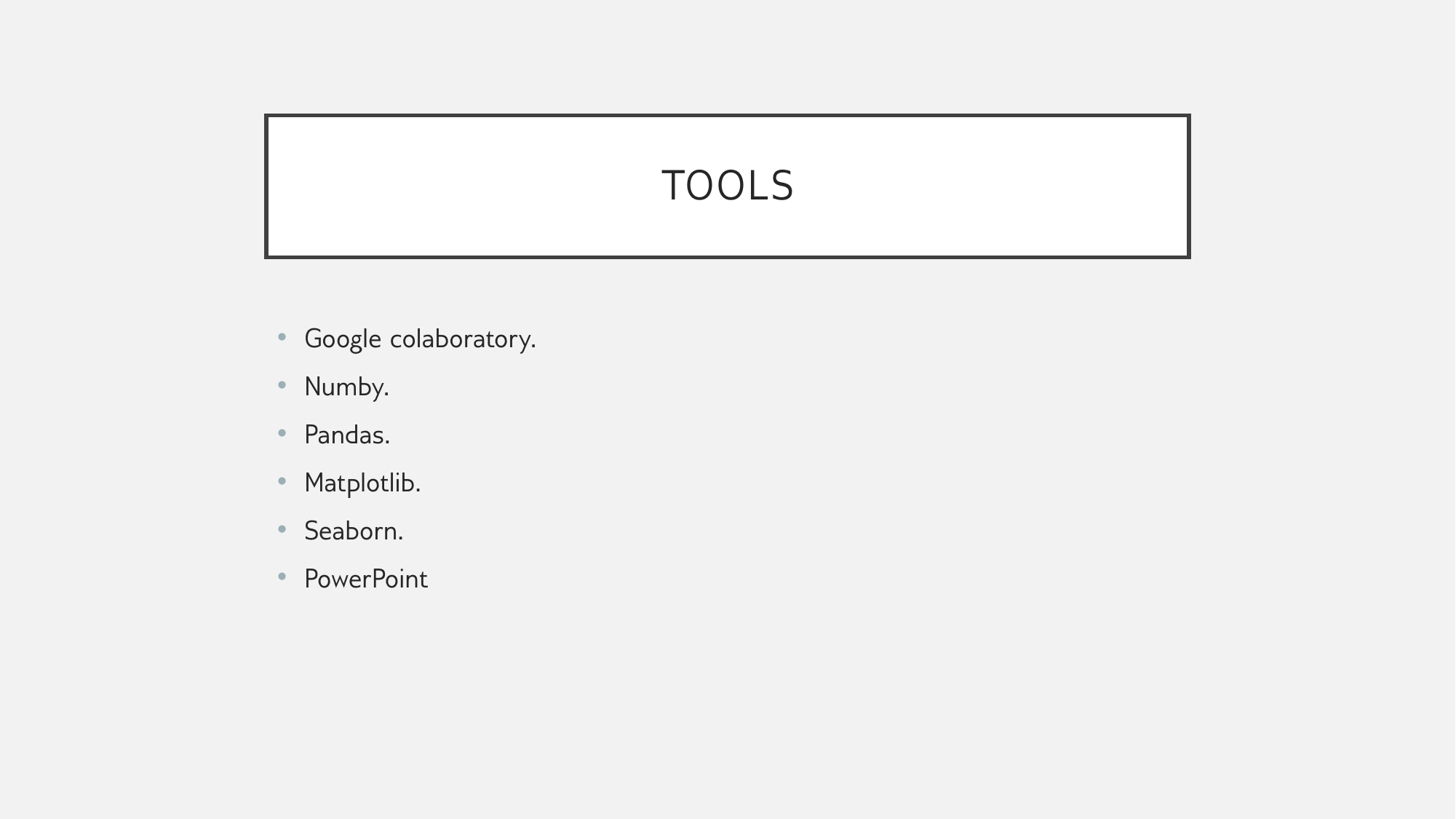

# tools
Google colaboratory.
Numby.
Pandas.
Matplotlib.
Seaborn.
PowerPoint